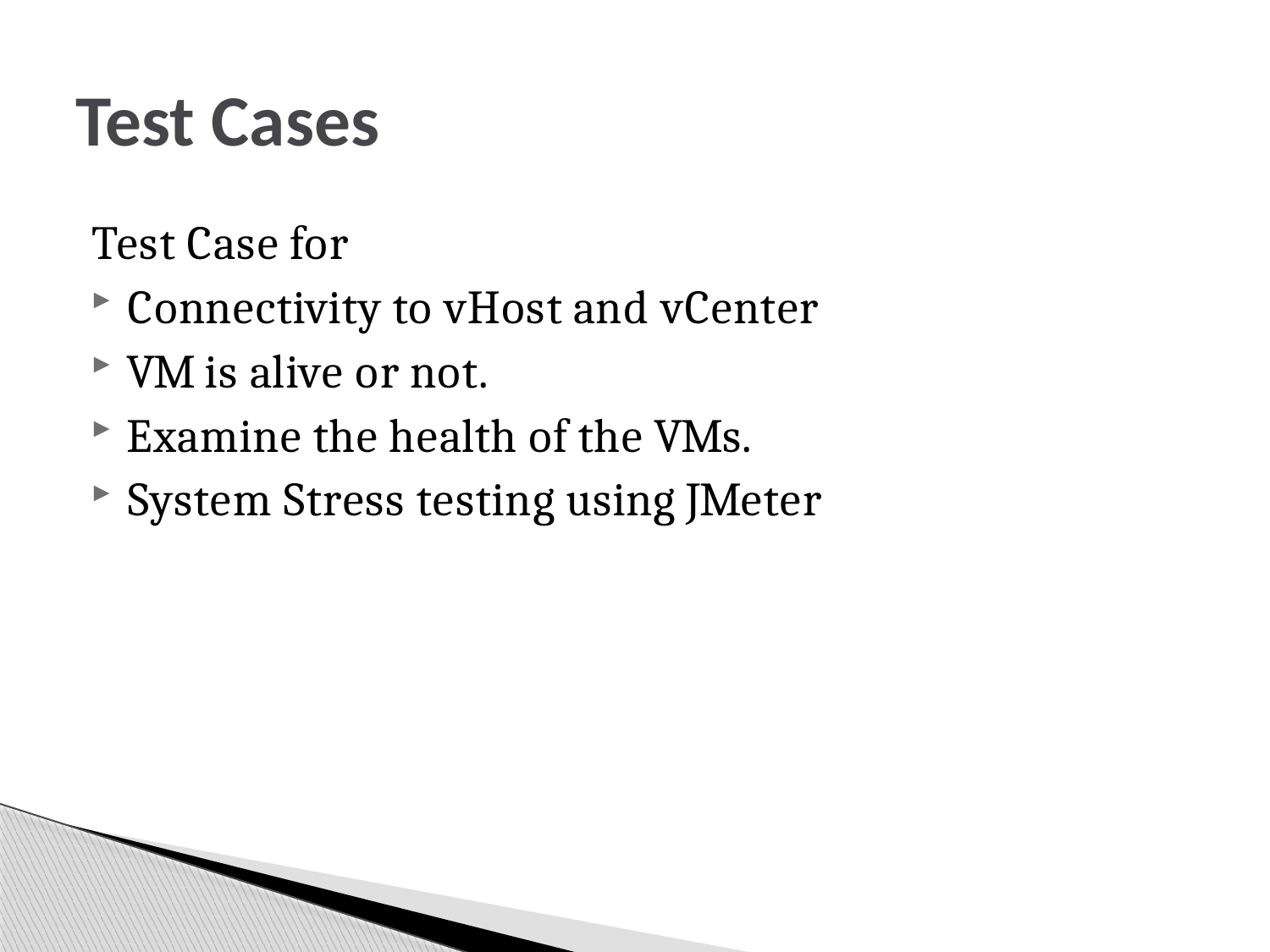

# Test Cases
Test Case for
Connectivity to vHost and vCenter
VM is alive or not.
Examine the health of the VMs.
System Stress testing using JMeter